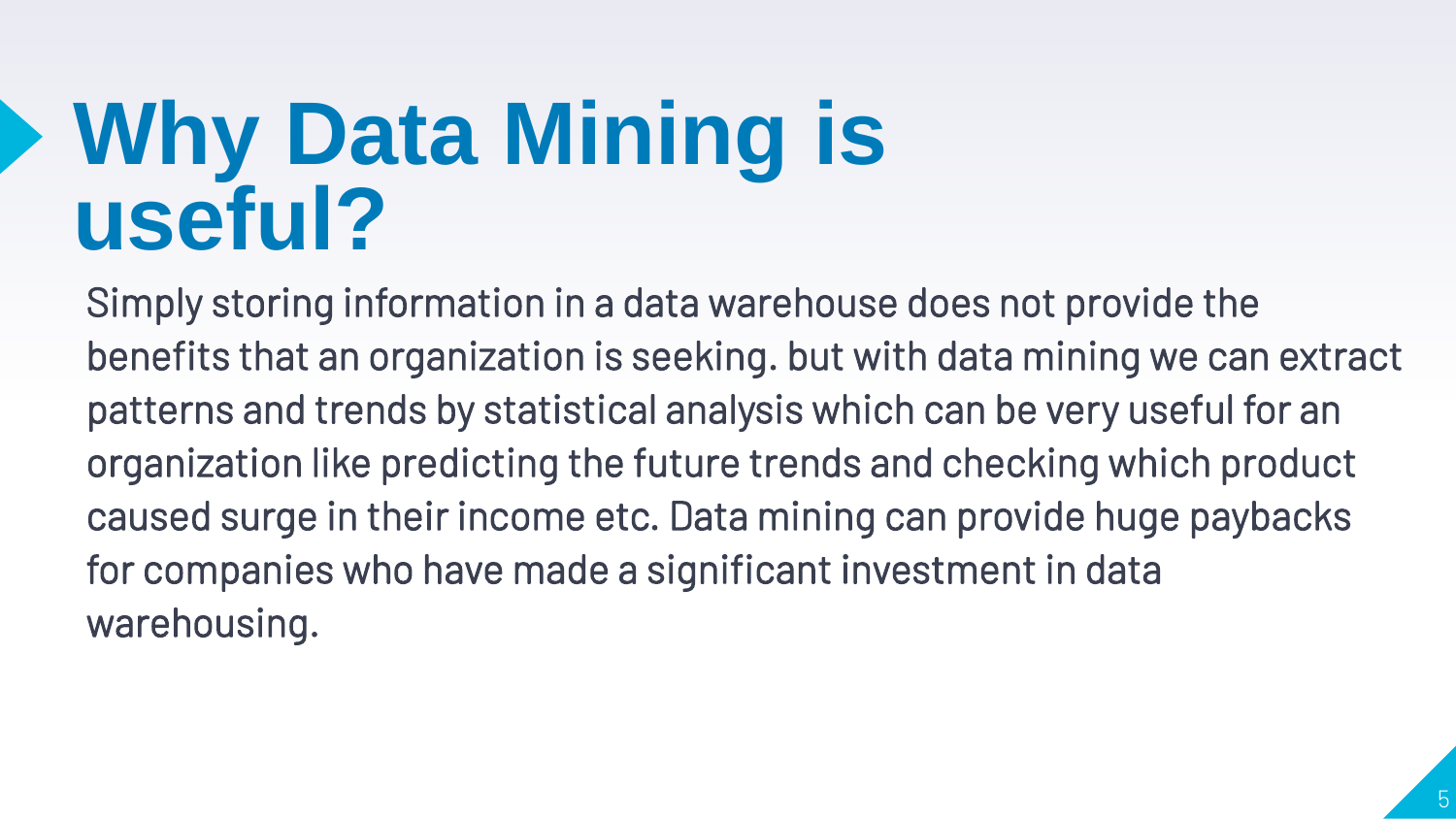

# Why Data Mining is useful?
Simply storing information in a data warehouse does not provide the benefits that an organization is seeking. but with data mining we can extract patterns and trends by statistical analysis which can be very useful for an organization like predicting the future trends and checking which product caused surge in their income etc. Data mining can provide huge paybacks for companies who have made a significant investment in data warehousing.
5